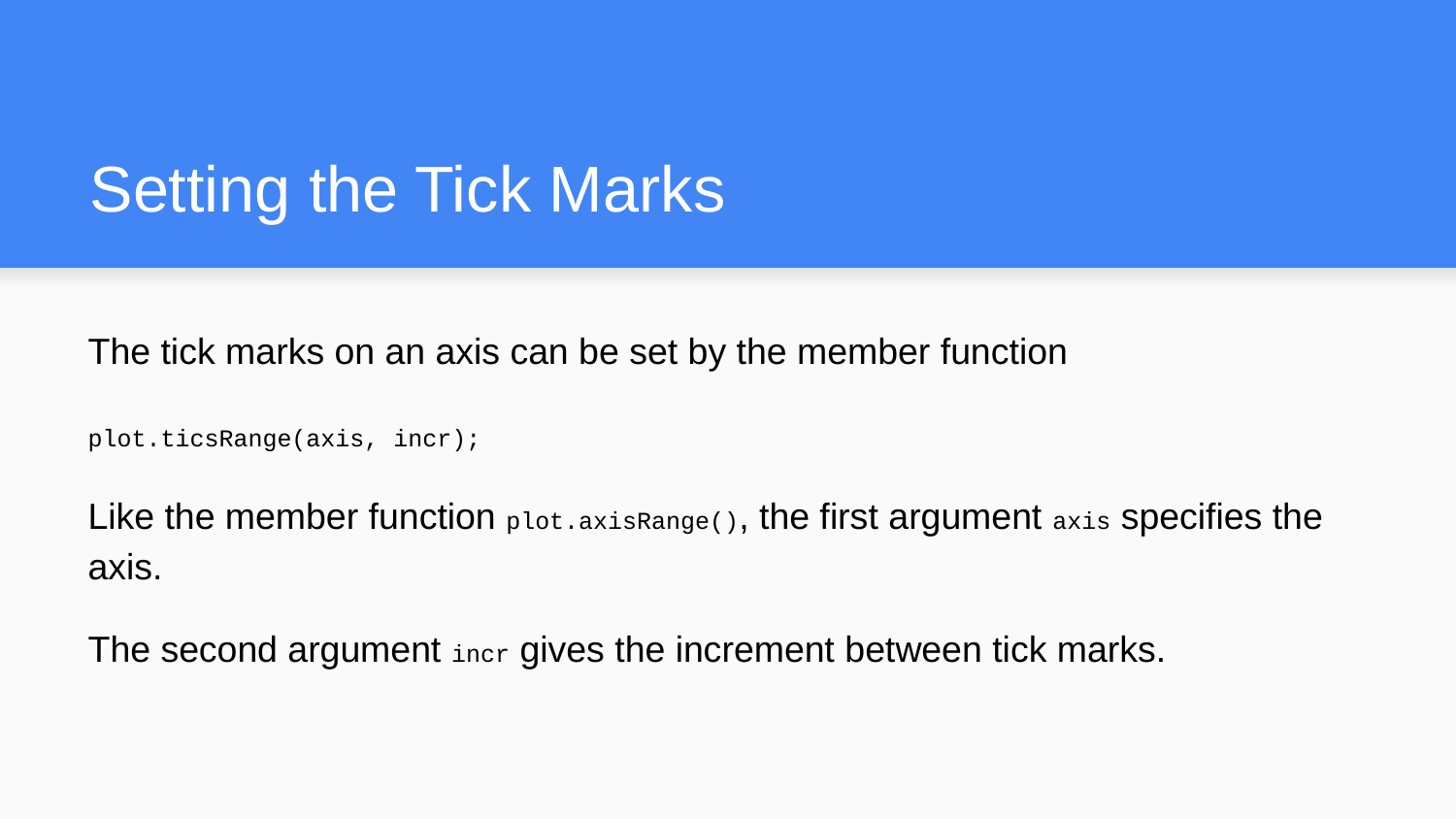

# Setting the Tick Marks
The tick marks on an axis can be set by the member function
plot.ticsRange(axis, incr);
Like the member function plot.axisRange(), the first argument axis specifies the axis.
The second argument incr gives the increment between tick marks.